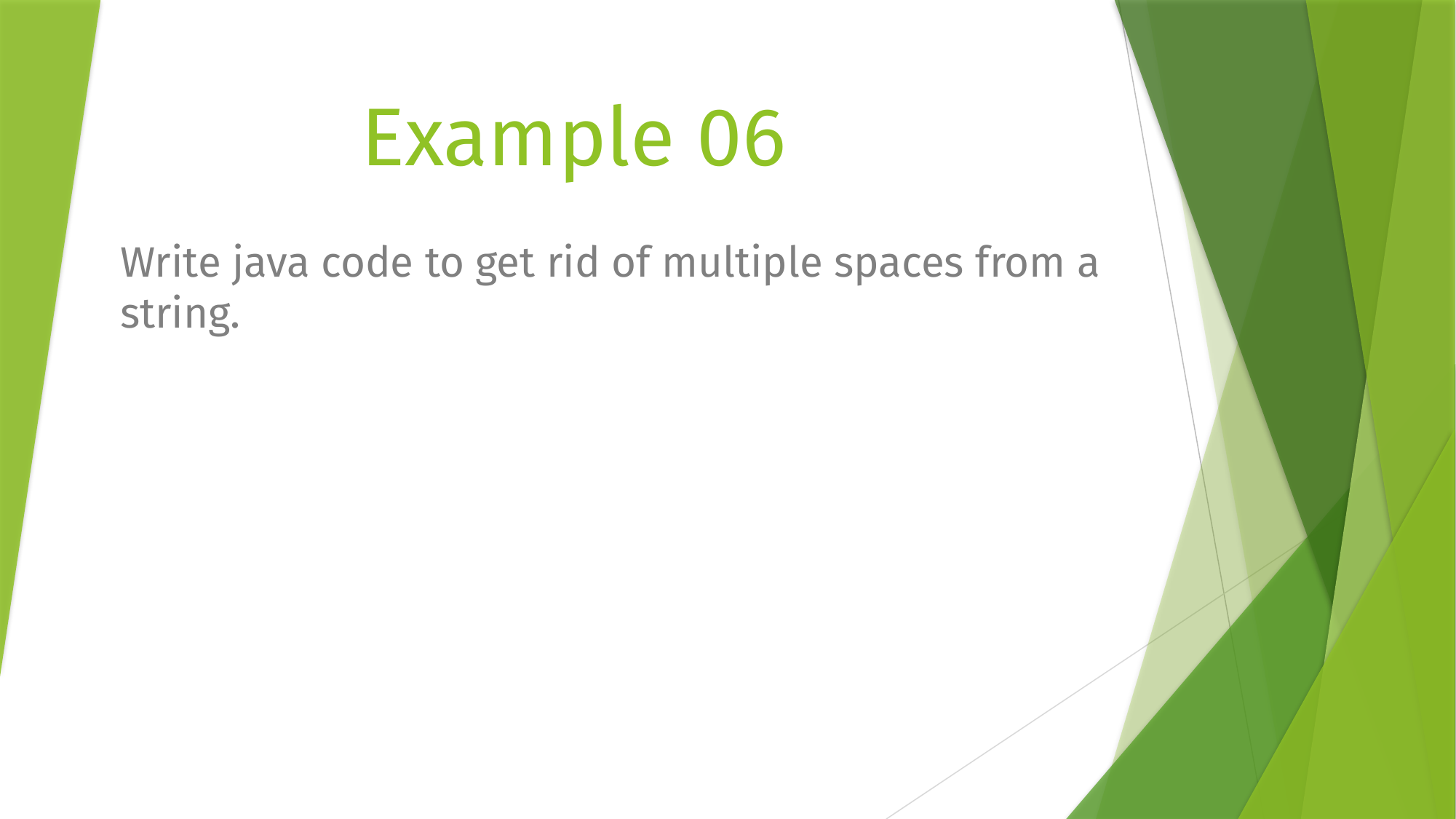

Example 06
Write java code to get rid of multiple spaces from a string.